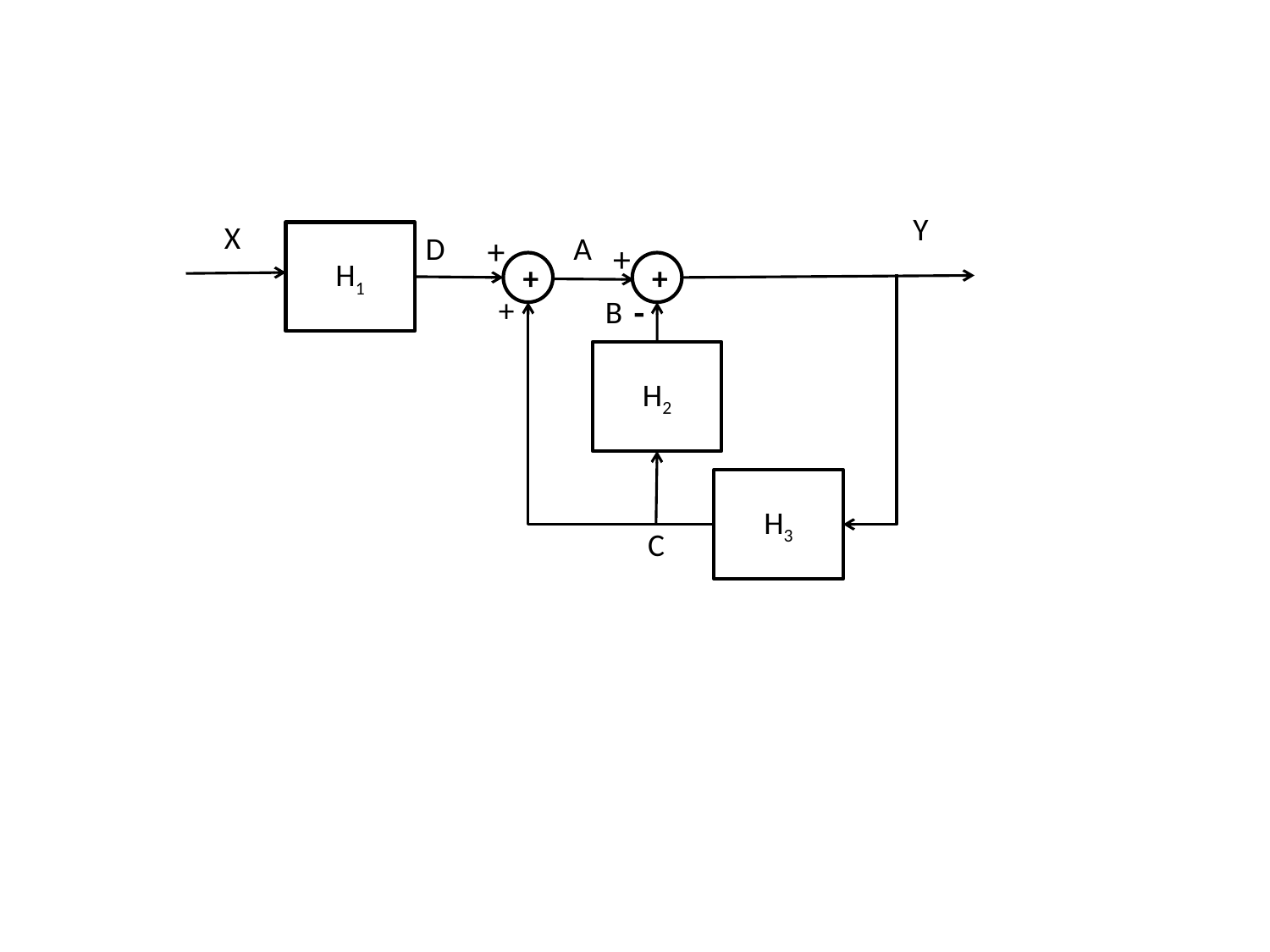

Y
X
H1
D
A
+
+
+
+
-
+
B
H2
H3
C